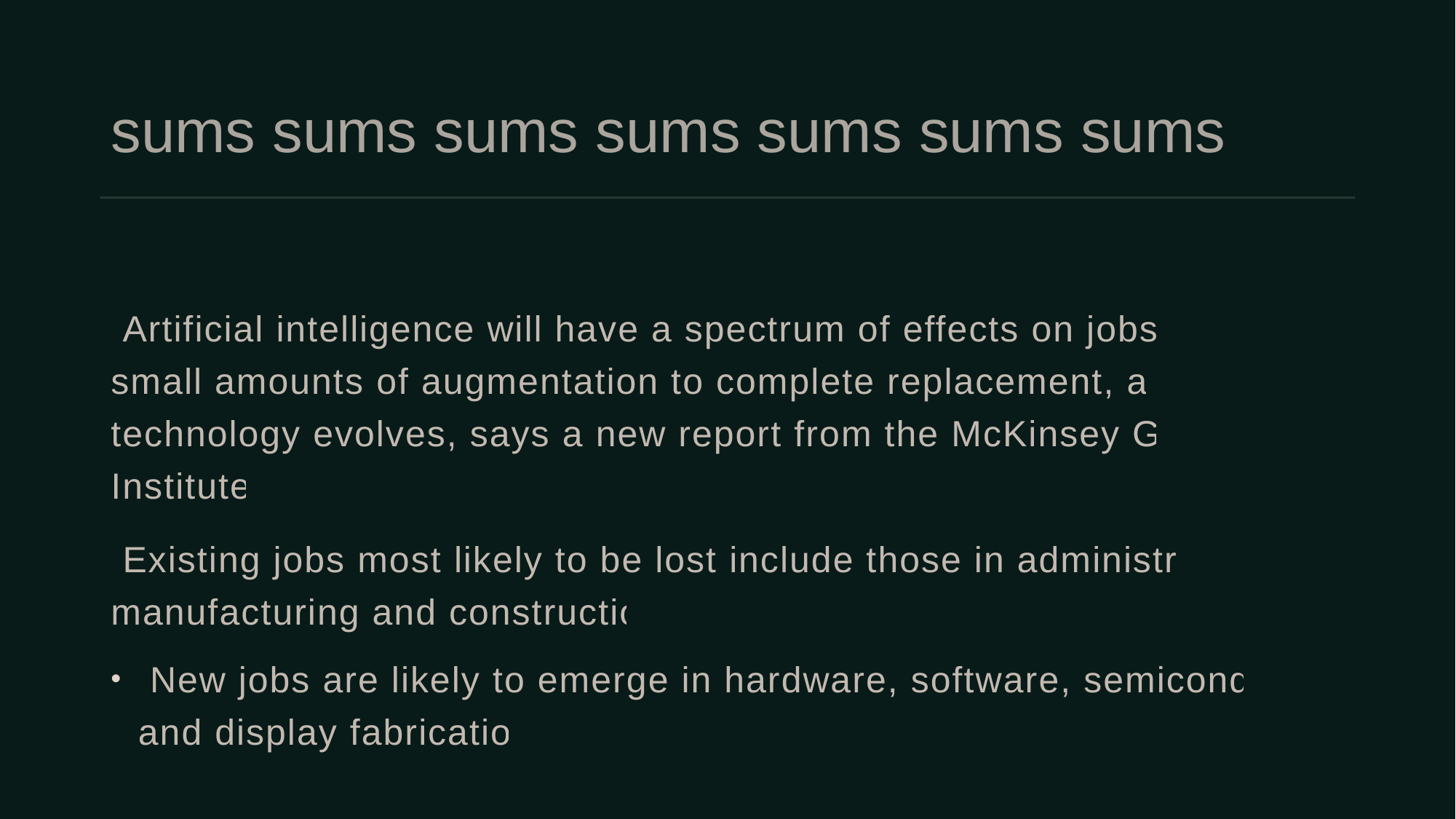

# sums sums sums sums sums sums sums
 Artificial intelligence will have a spectrum of effects on jobs, from small amounts of augmentation to complete replacement, as the technology evolves, says a new report from the McKinsey Global Institute.
 Existing jobs most likely to be lost include those in administration, manufacturing and construction.
 New jobs are likely to emerge in hardware, software, semiconductor and display fabrication.